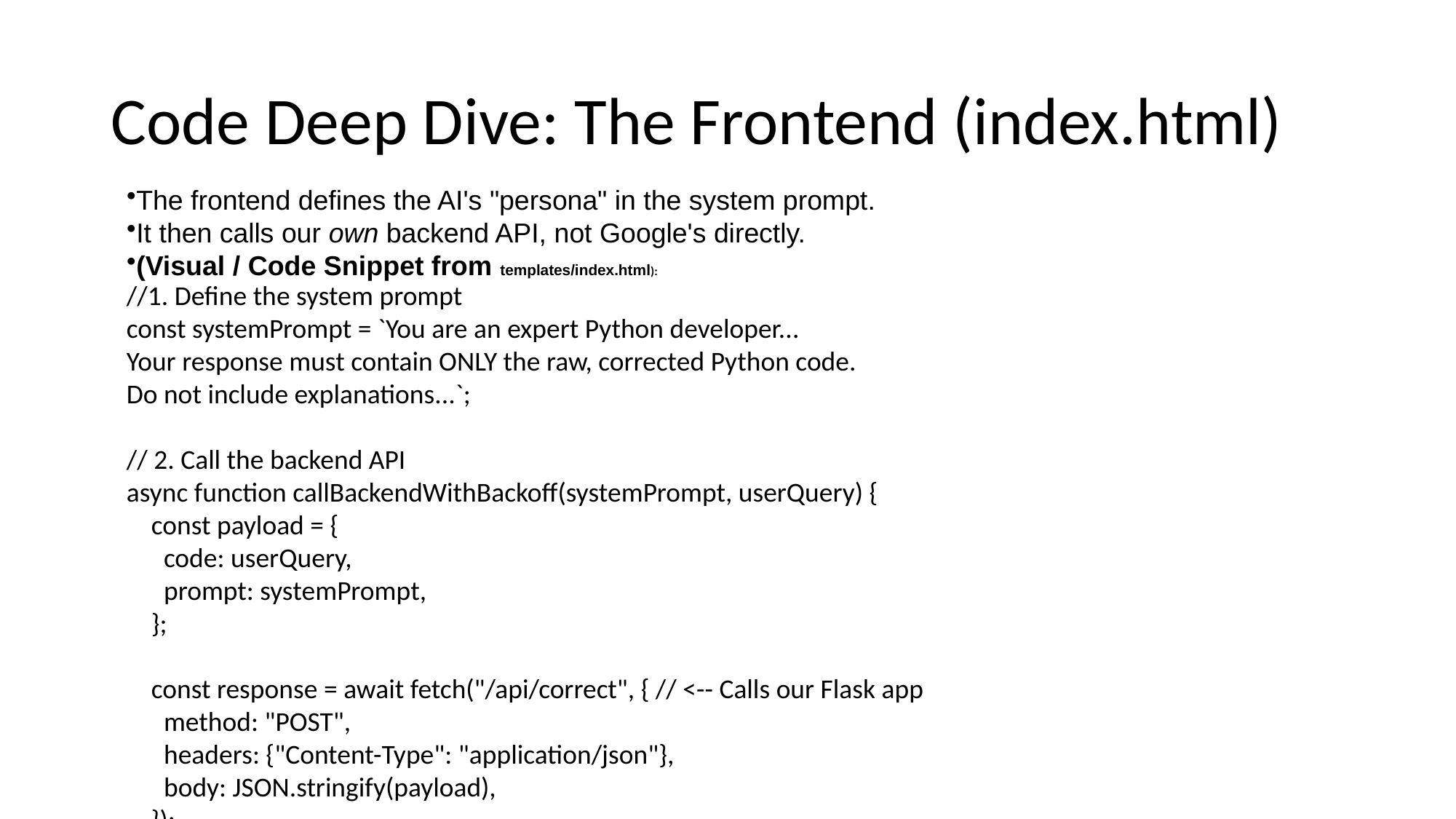

# Code Deep Dive: The Frontend (index.html)
The frontend defines the AI's "persona" in the system prompt.
It then calls our own backend API, not Google's directly.
(Visual / Code Snippet from templates/index.html):
//1. Define the system prompt
const systemPrompt = `You are an expert Python developer...
Your response must contain ONLY the raw, corrected Python code.
Do not include explanations...`;

// 2. Call the backend API
async function callBackendWithBackoff(systemPrompt, userQuery) {
    const payload = {
      code: userQuery,
      prompt: systemPrompt,
    };

    const response = await fetch("/api/correct", { // <-- Calls our Flask app
      method: "POST",
      headers: {"Content-Type": "application/json"},
      body: JSON.stringify(payload),
    });
    // ...
}